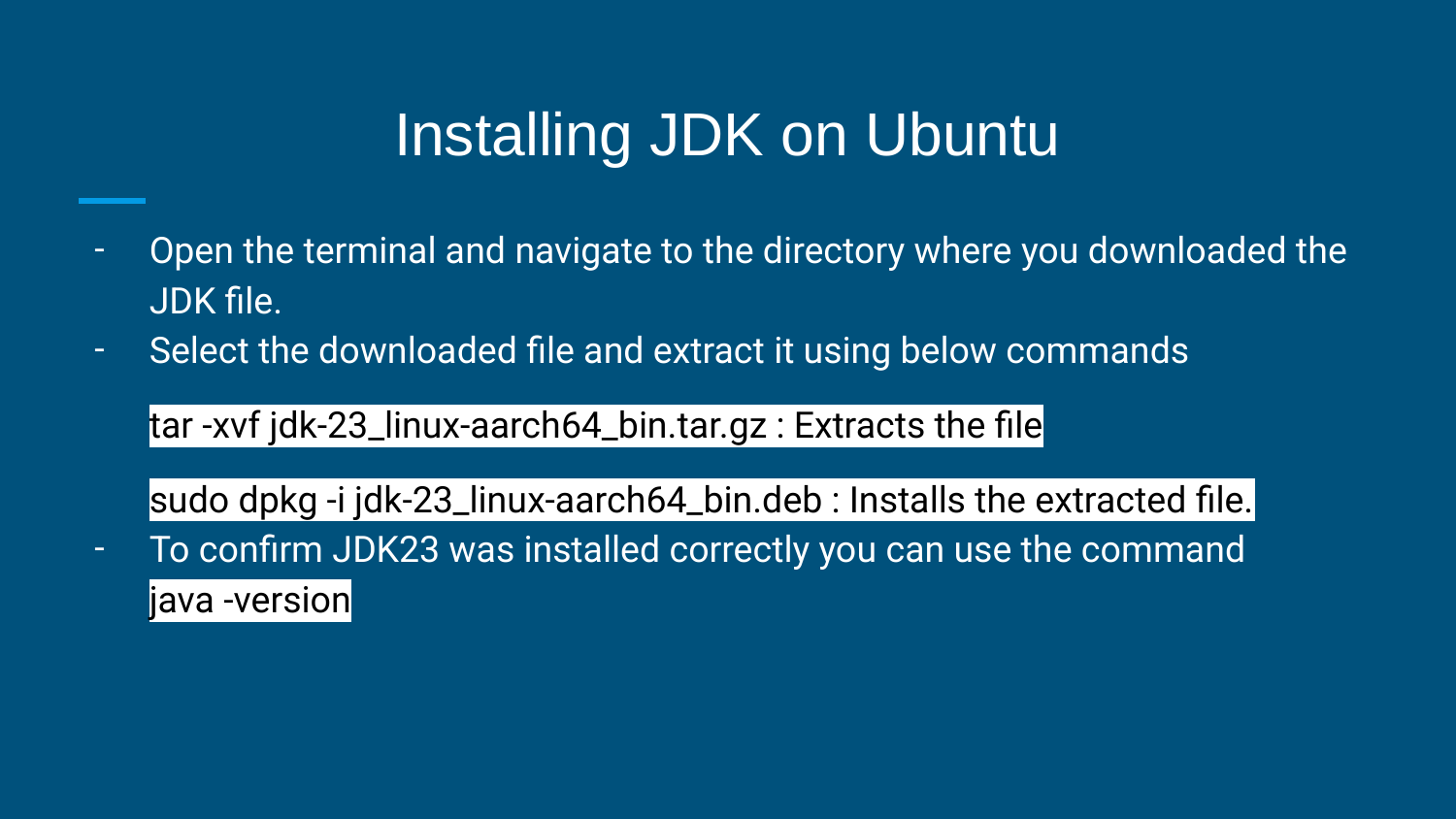

# Installing JDK on Ubuntu
Open the terminal and navigate to the directory where you downloaded the JDK file.
Select the downloaded file and extract it using below commands
tar -xvf jdk-23_linux-aarch64_bin.tar.gz : Extracts the file
sudo dpkg -i jdk-23_linux-aarch64_bin.deb : Installs the extracted file.
To confirm JDK23 was installed correctly you can use the command
java -version